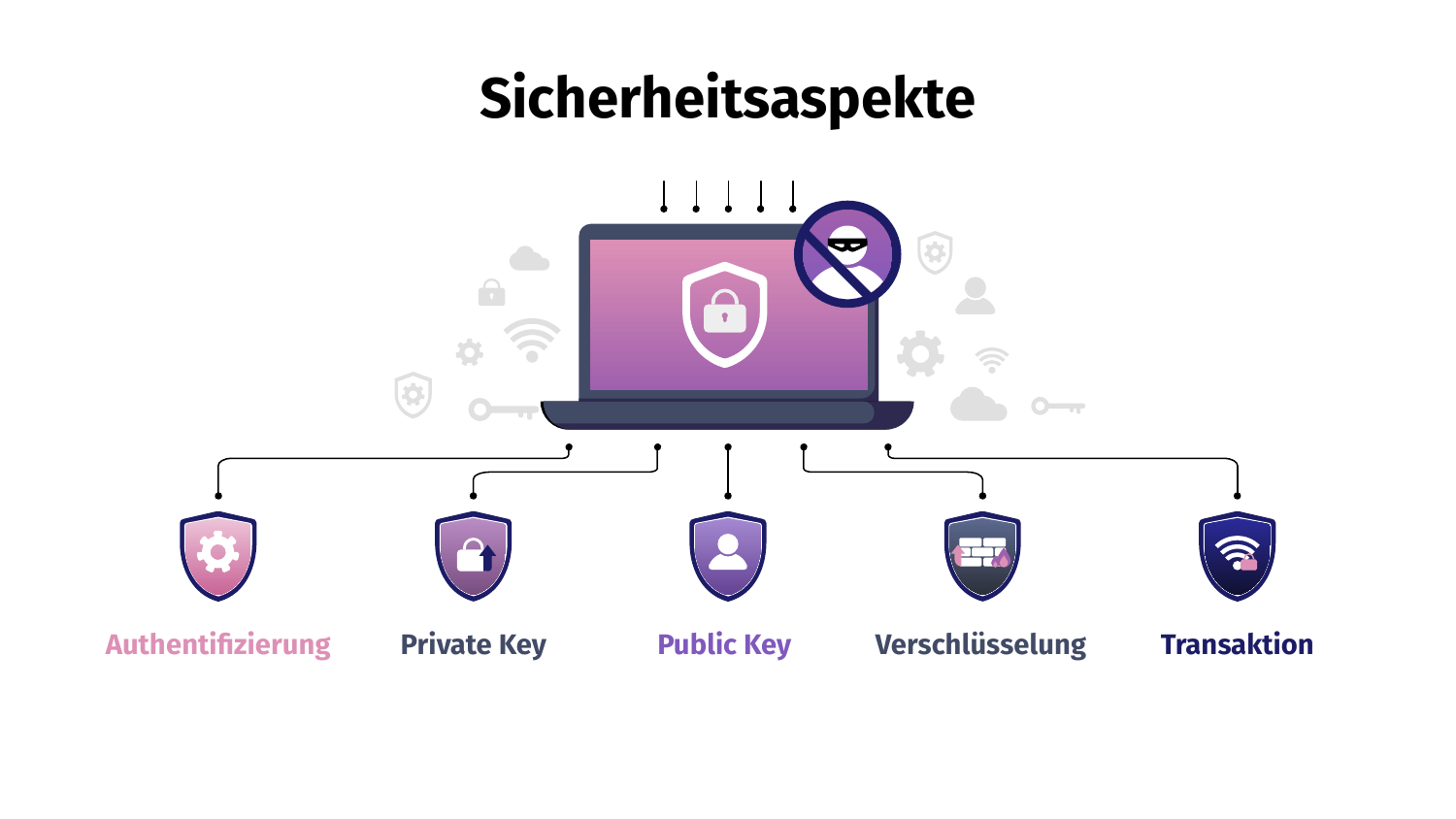

# Sicherheitsaspekte

Authentifizierung
Public Key
Private Key
Transaktion
Verschlüsselung